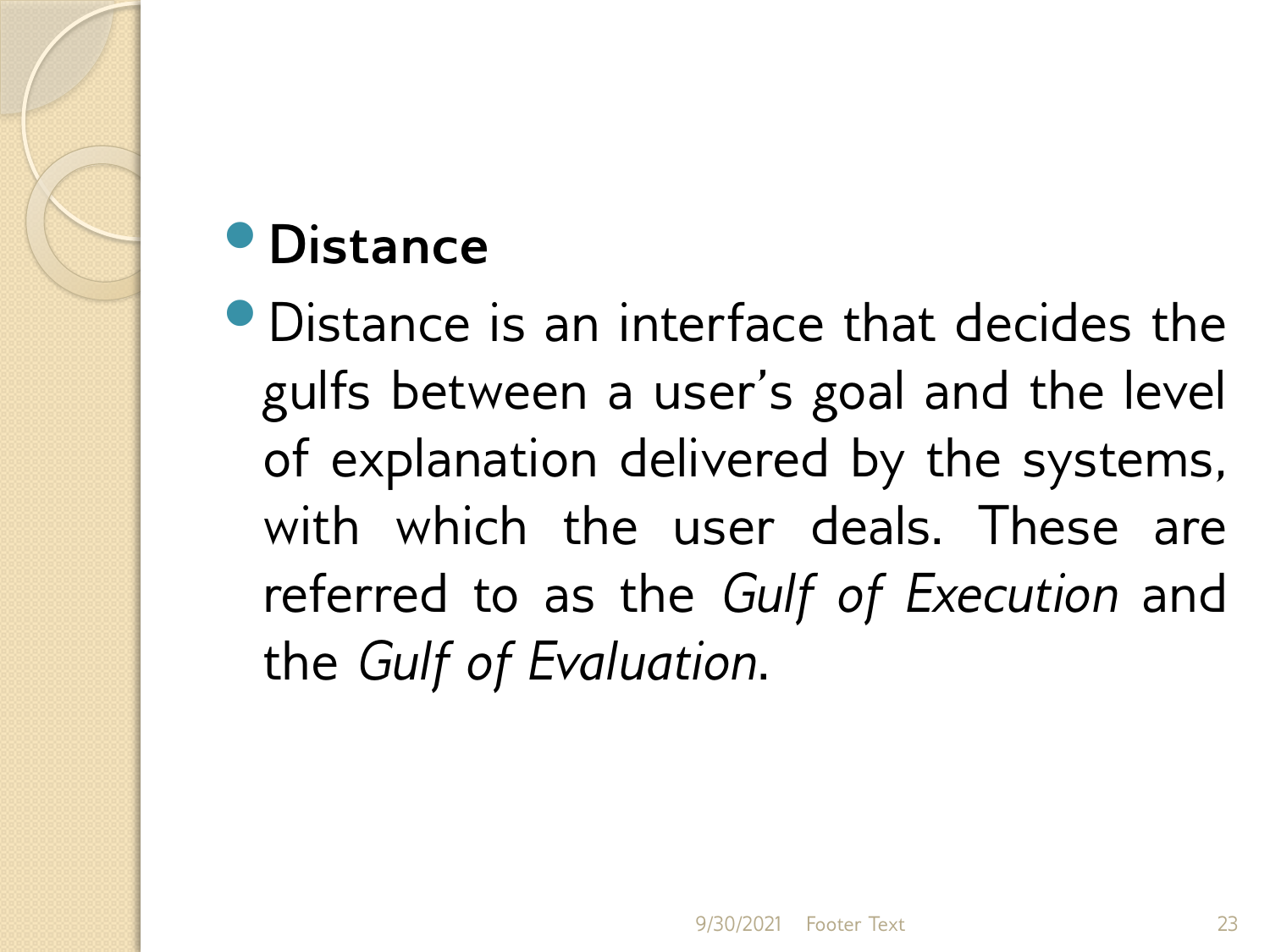

#
Distance
Distance is an interface that decides the gulfs between a user’s goal and the level of explanation delivered by the systems, with which the user deals. These are referred to as the Gulf of Execution and the Gulf of Evaluation.

9/30/2021
Footer Text
23